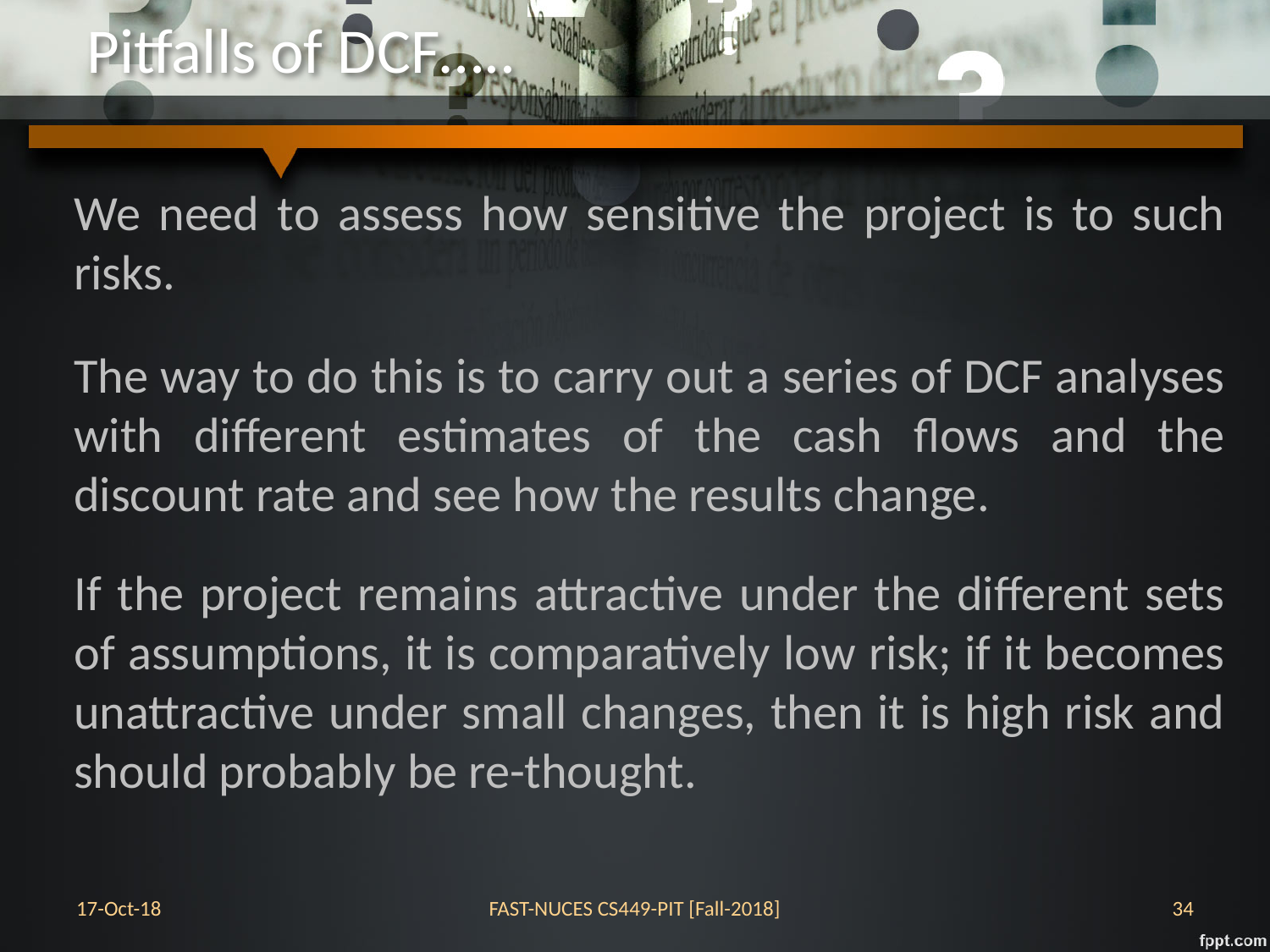

# Pitfalls of DCF…..
We need to assess how sensitive the project is to such risks.

The way to do this is to carry out a series of DCF analyses with different estimates of the cash flows and the discount rate and see how the results change.

If the project remains attractive under the different sets of assumptions, it is comparatively low risk; if it becomes unattractive under small changes, then it is high risk and should probably be re-thought.

17-Oct-18
FAST-NUCES CS449-PIT [Fall-2018]
34